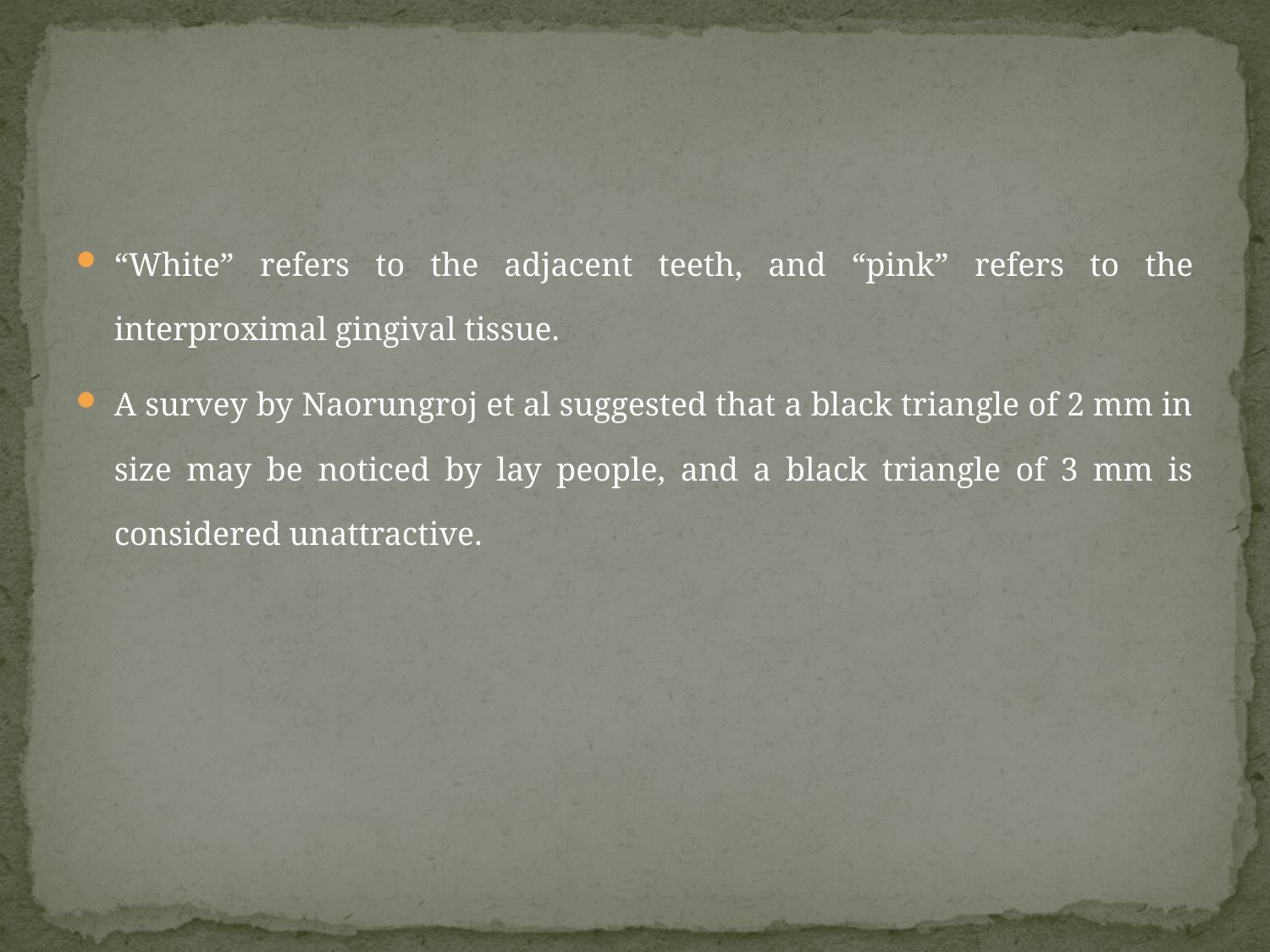

#
“White” refers to the adjacent teeth, and “pink” refers to the interproximal gingival tissue.
A survey by Naorungroj et al suggested that a black triangle of 2 mm in size may be noticed by lay people, and a black triangle of 3 mm is considered unattractive.